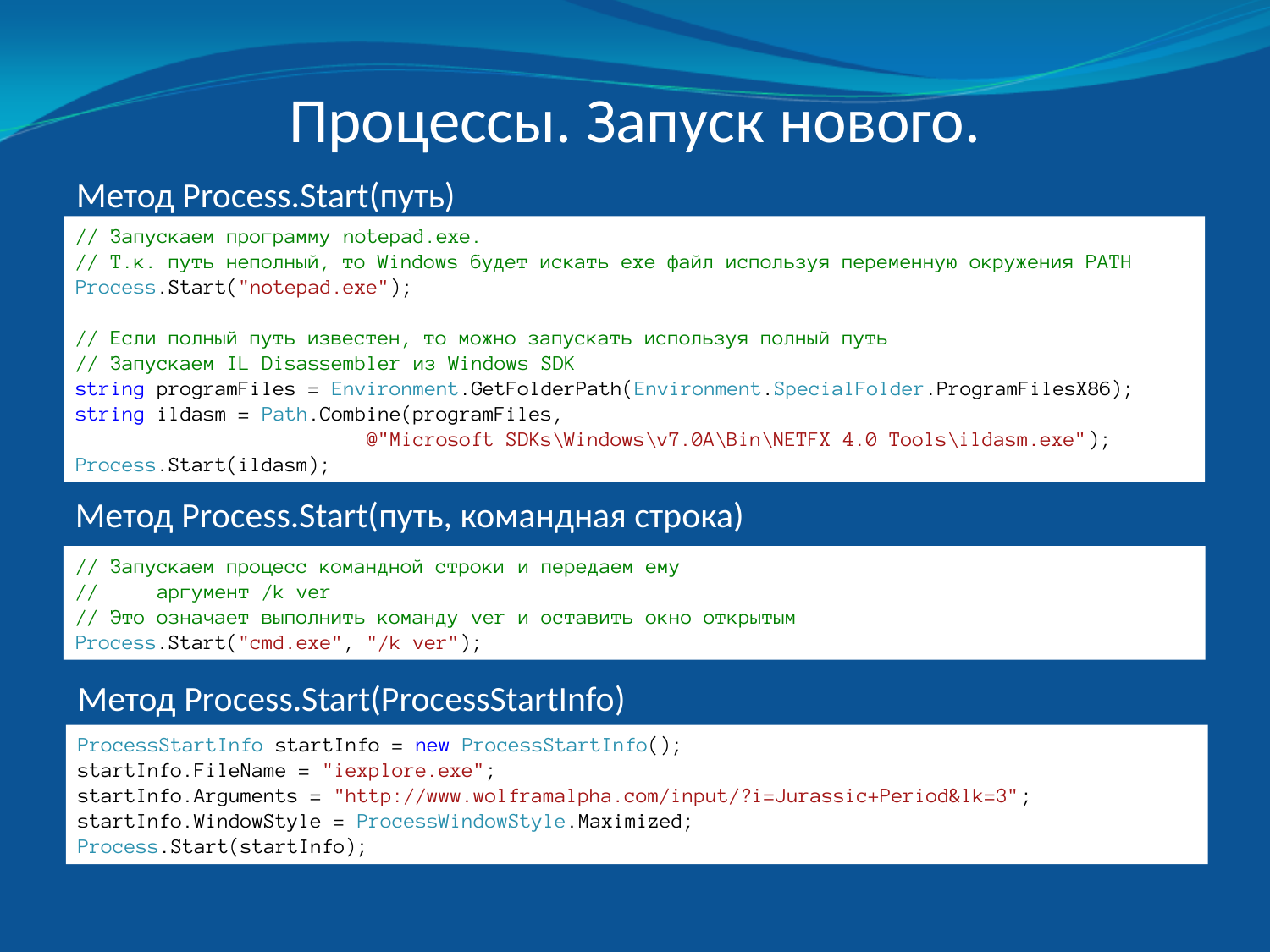

# Процессы. Запуск нового.
Метод Process.Start(путь)
// Запускаем программу notepad.exe.
// Т.к. путь неполный, то Windows будет искать exe файл используя переменную окружения PATH
Process.Start("notepad.exe");

// Если полный путь известен, то можно запускать используя полный путь
// Запускаем IL Disassembler из Windows SDK
string programFiles = Environment.GetFolderPath(Environment.SpecialFolder.ProgramFilesX86);
string ildasm = Path.Combine(programFiles,
                         @"Microsoft SDKs\Windows\v7.0A\Bin\NETFX 4.0 Tools\ildasm.exe");
Process.Start(ildasm);
Метод Process.Start(путь, командная строка)
// Запускаем процесс командной строки и передаем ему
//     аргумент /k ver
// Это означает выполнить команду ver и оставить окно открытым
Process.Start("cmd.exe", "/k ver");
Метод Process.Start(ProcessStartInfo)
ProcessStartInfo startInfo = new ProcessStartInfo();
startInfo.FileName = "iexplore.exe";
startInfo.Arguments = "http://www.wolframalpha.com/input/?i=Jurassic+Period&lk=3";
startInfo.WindowStyle = ProcessWindowStyle.Maximized;
Process.Start(startInfo);